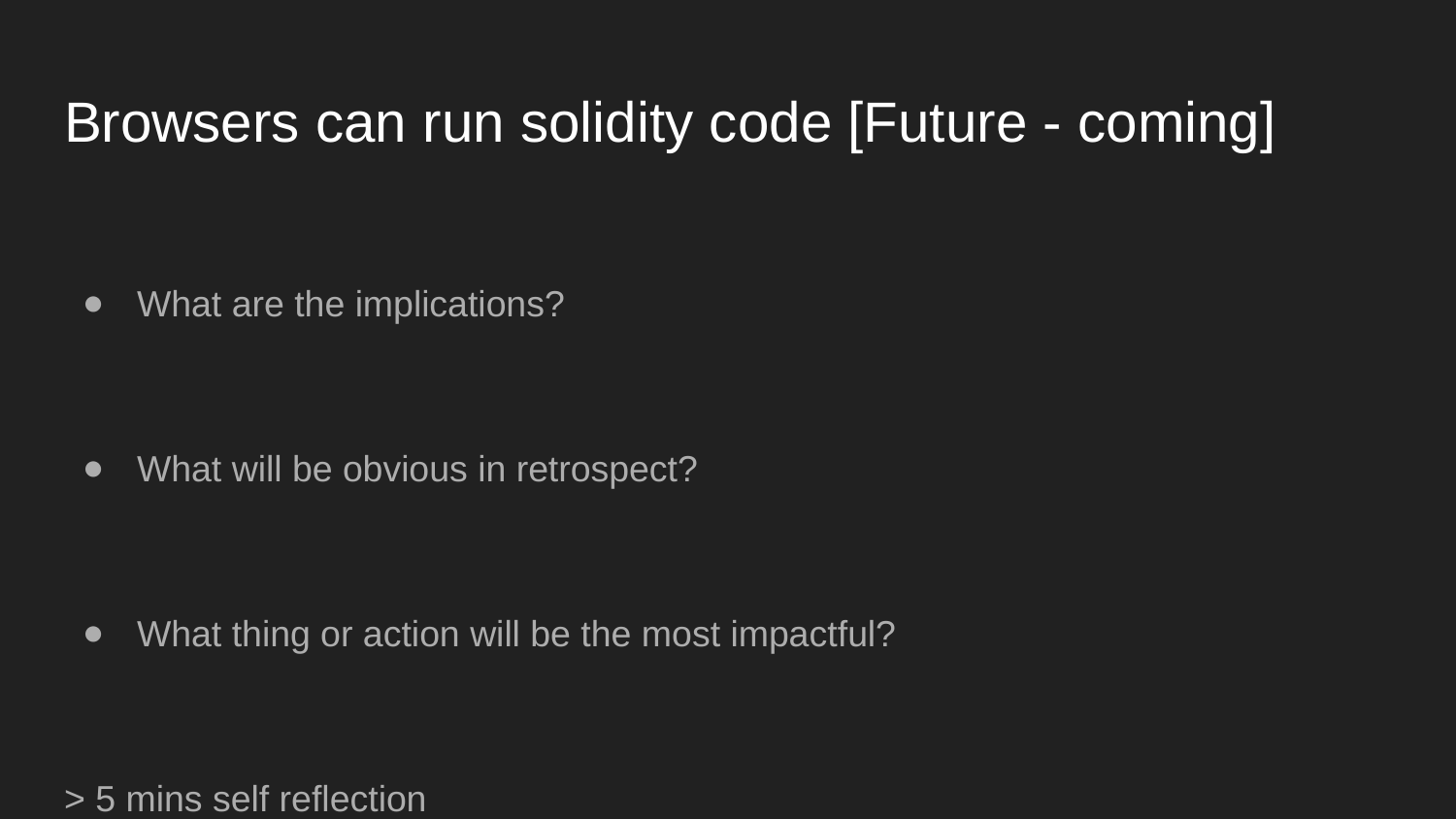

# Browsers can run solidity code [Future - coming]

What are the implications?

What will be obvious in retrospect?

What thing or action will be the most impactful?

> 5 mins self reflection